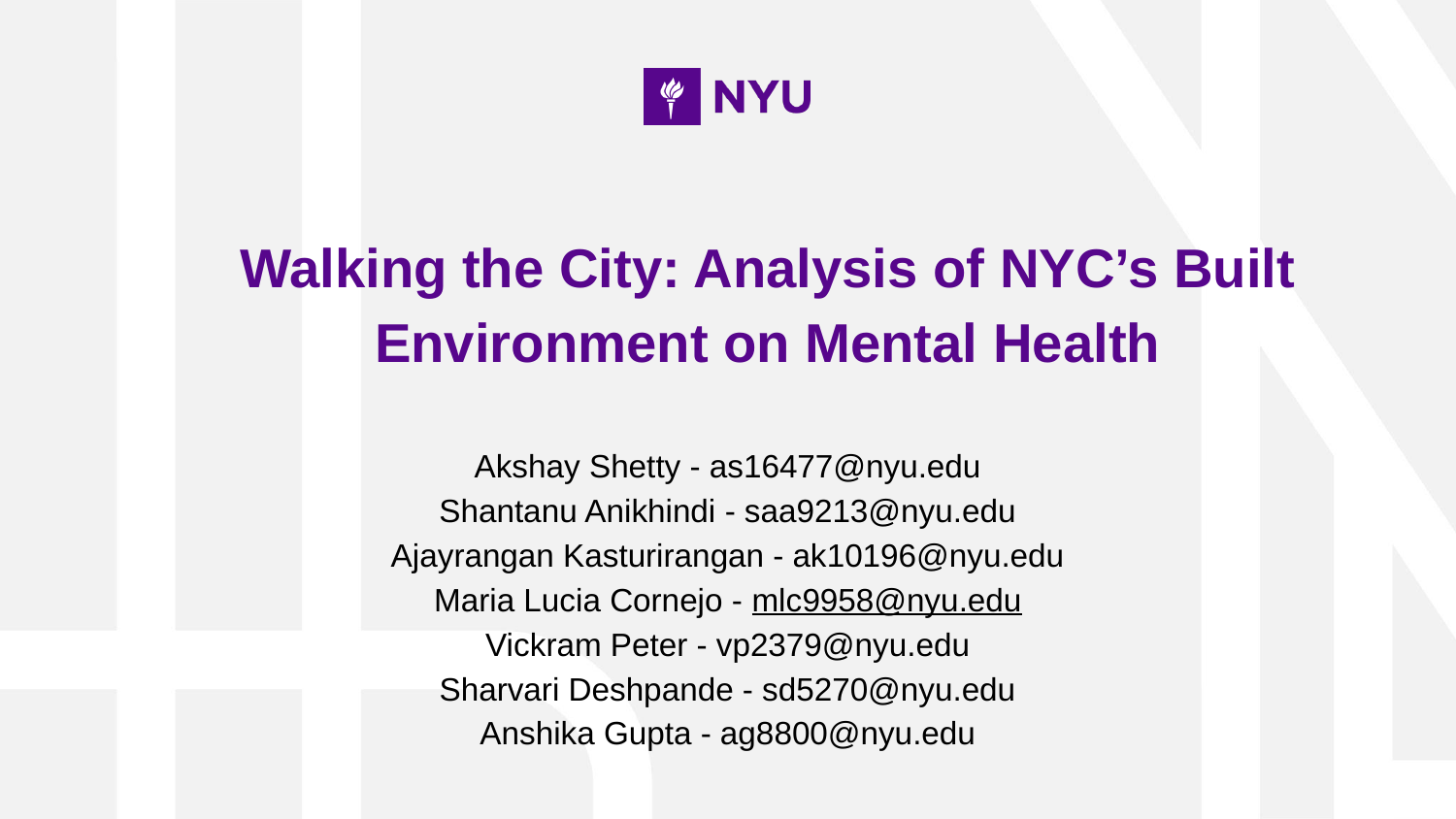

# Walking the City: Analysis of NYC’s Built Environment on Mental Health
Akshay Shetty - as16477@nyu.edu
Shantanu Anikhindi - saa9213@nyu.edu
Ajayrangan Kasturirangan - ak10196@nyu.edu
Maria Lucia Cornejo - mlc9958@nyu.edu
Vickram Peter - vp2379@nyu.edu
Sharvari Deshpande - sd5270@nyu.edu
Anshika Gupta - ag8800@nyu.edu